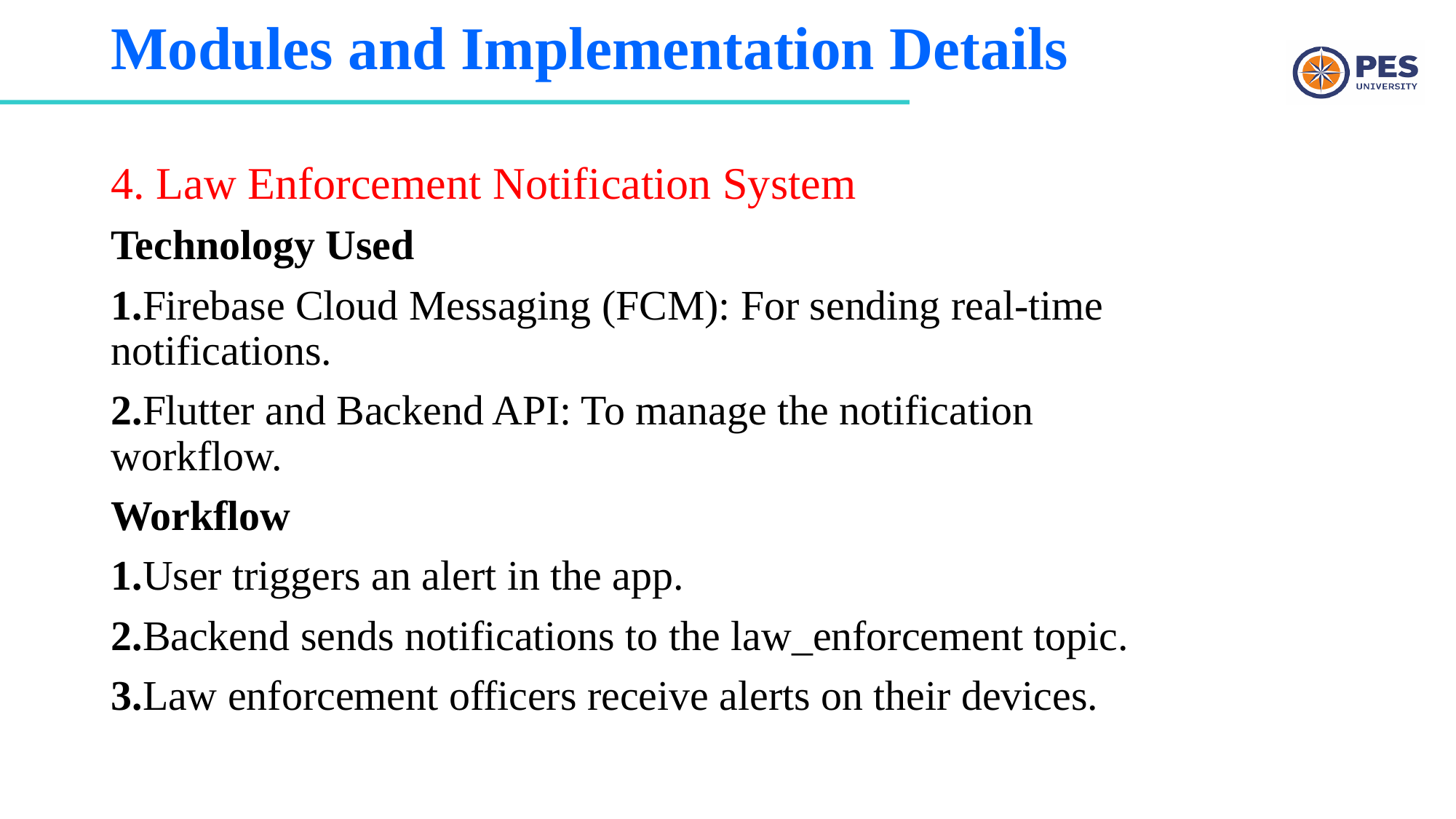

# Modules and Implementation Details
4. Law Enforcement Notification System
Technology Used
1.Firebase Cloud Messaging (FCM): For sending real-time notifications.
2.Flutter and Backend API: To manage the notification workflow.
Workflow
1.User triggers an alert in the app.
2.Backend sends notifications to the law_enforcement topic.
3.Law enforcement officers receive alerts on their devices.